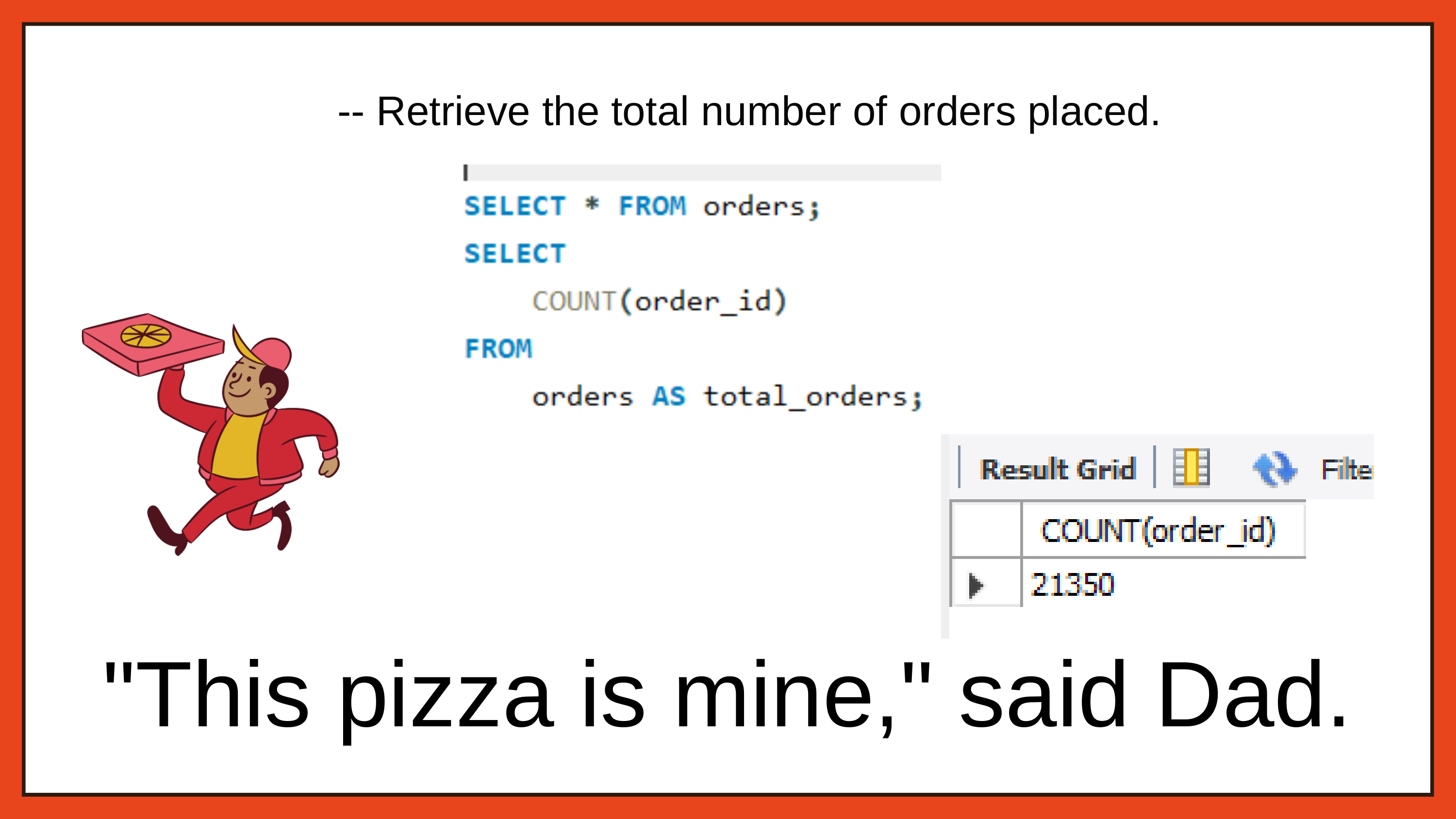

-- Retrieve the total number of orders placed.

"This pizza is mine," said Dad.